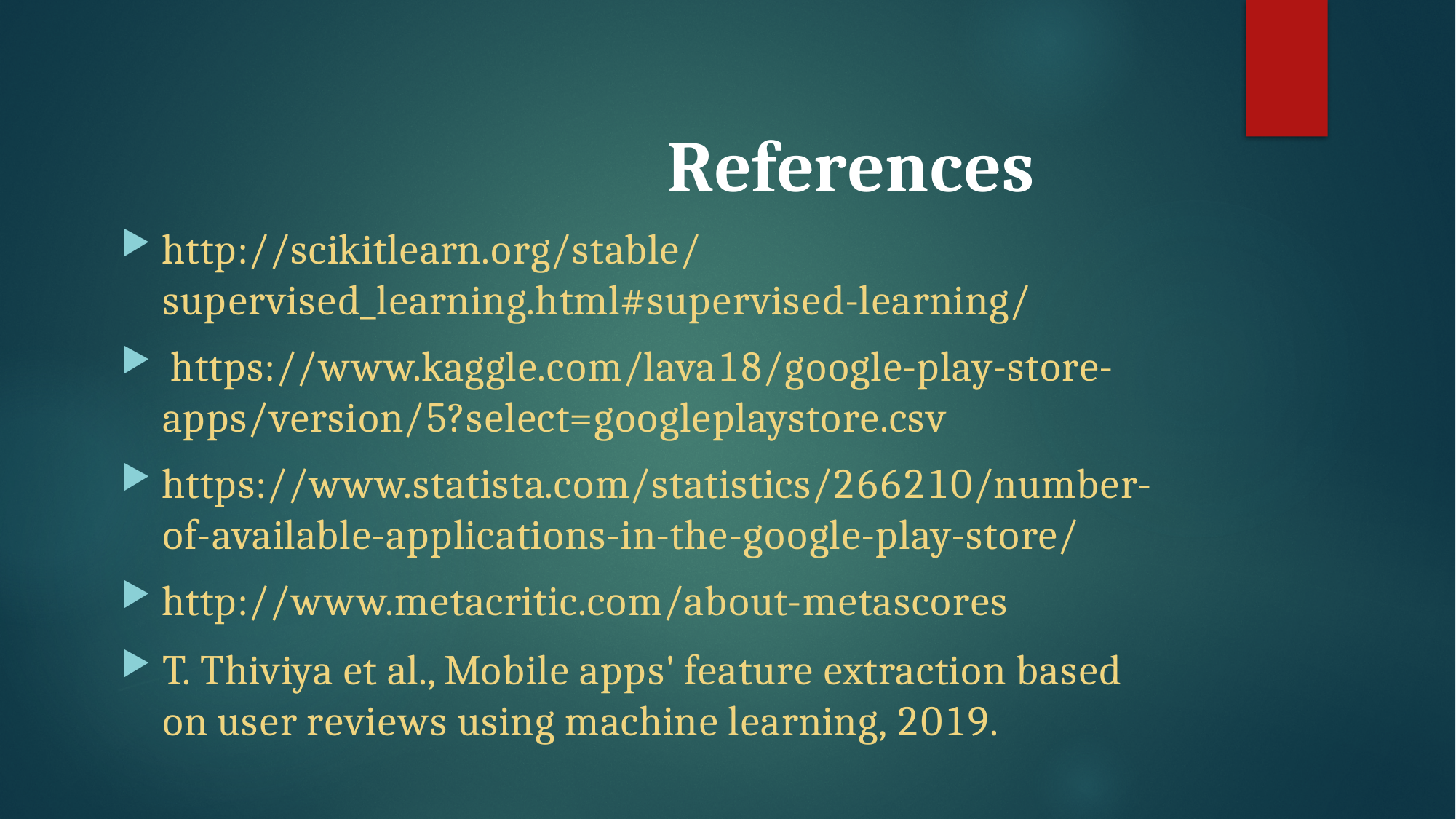

References
http://scikitlearn.org/stable/supervised_learning.html#supervised-learning/
 https://www.kaggle.com/lava18/google-play-store-apps/version/5?select=googleplaystore.csv
https://www.statista.com/statistics/266210/number-of-available-applications-in-the-google-play-store/
http://www.metacritic.com/about-metascores
T. Thiviya et al., Mobile apps' feature extraction based on user reviews using machine learning, 2019.